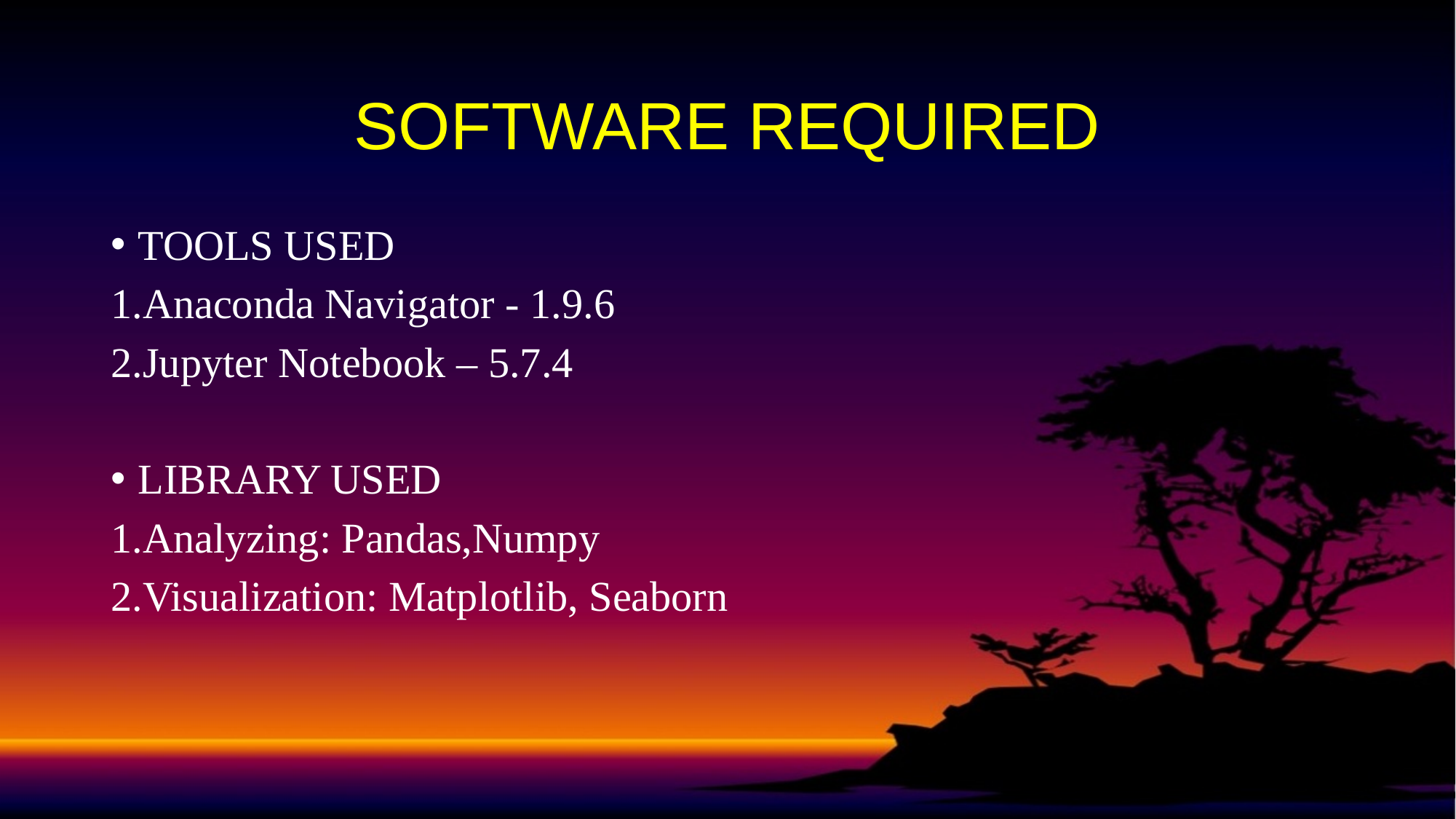

# SOFTWARE REQUIRED
TOOLS USED
1.Anaconda Navigator - 1.9.6
2.Jupyter Notebook – 5.7.4

LIBRARY USED
1.Analyzing: Pandas,Numpy
2.Visualization: Matplotlib, Seaborn